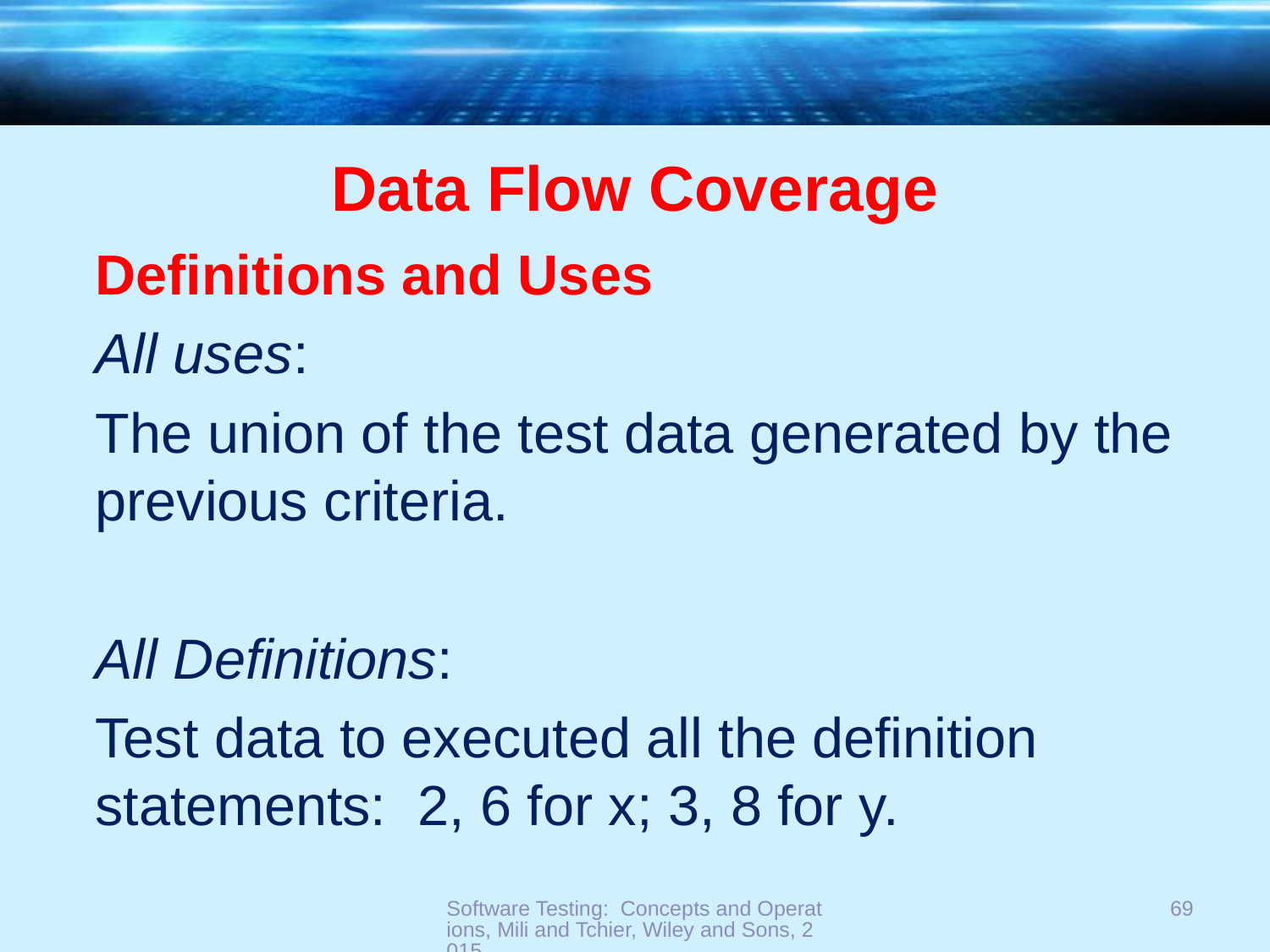

# Data Flow Coverage
Definitions and Uses
All uses:
The union of the test data generated by the previous criteria.

All Definitions:
Test data to executed all the definition statements:  2, 6 for x; 3, 8 for y.

Software Testing:  Concepts and Operations, Mili and Tchier, Wiley and Sons, 2015
69